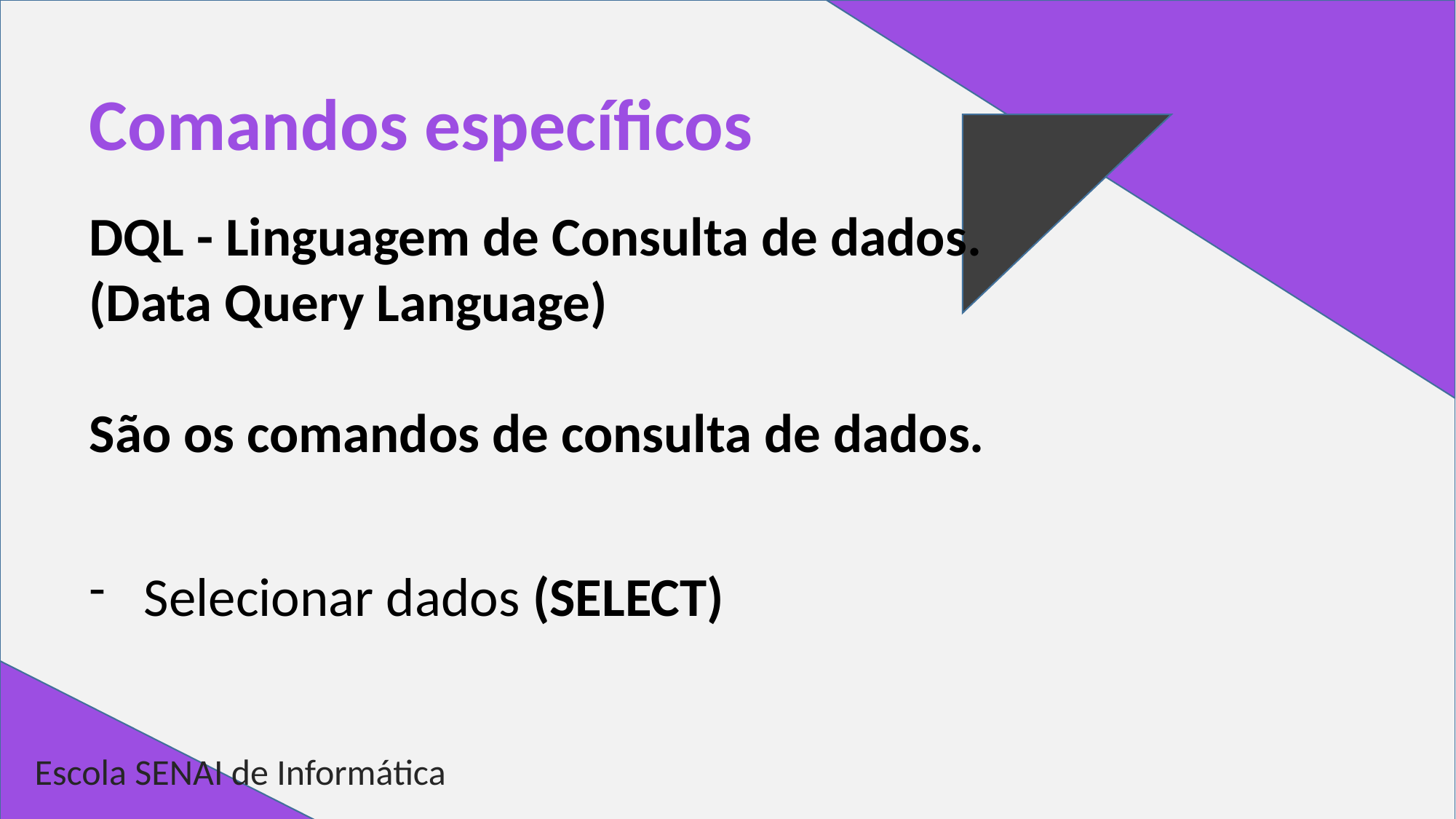

# Comandos específicos
DQL - Linguagem de Consulta de dados.
(Data Query Language)

São os comandos de consulta de dados.

Selecionar dados (SELECT)